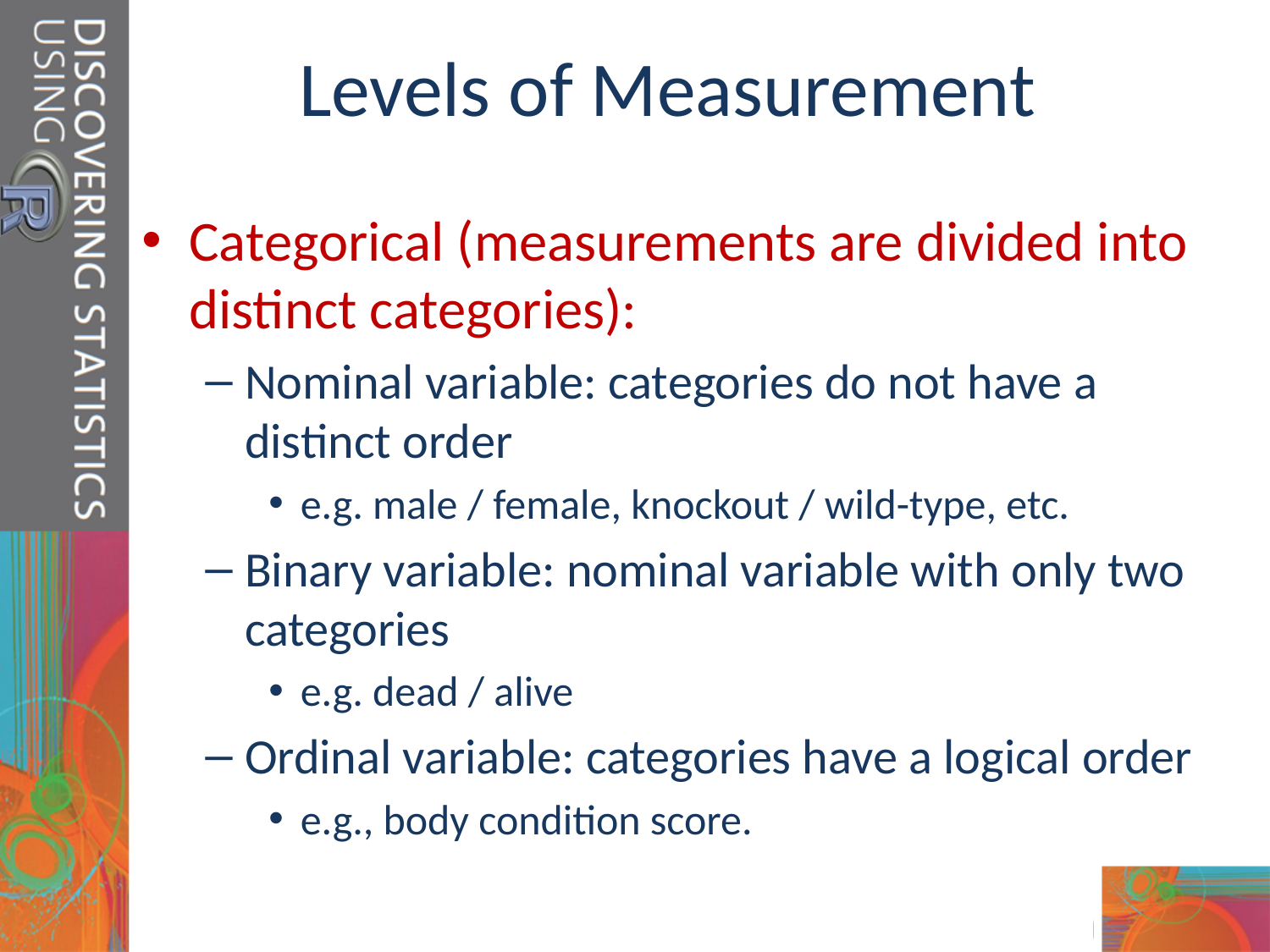

# Levels of Measurement
Categorical (measurements are divided into distinct categories):
Nominal variable: categories do not have a distinct order
e.g. male / female, knockout / wild-type, etc.
Binary variable: nominal variable with only two categories
e.g. dead / alive
Ordinal variable: categories have a logical order
e.g., body condition score.